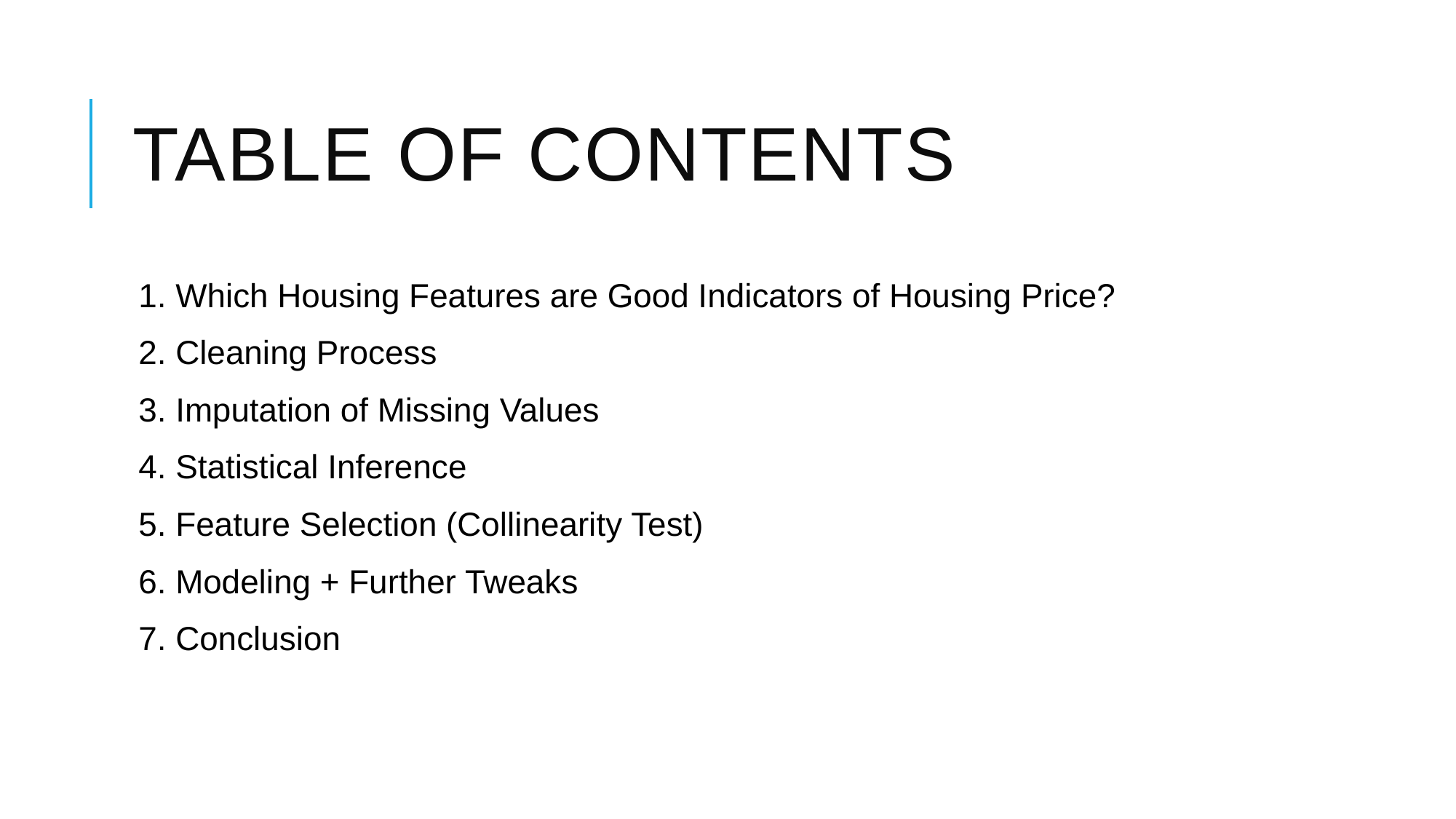

# Table of contents
1. Which Housing Features are Good Indicators of Housing Price?
2. Cleaning Process
3. Imputation of Missing Values
4. Statistical Inference
5. Feature Selection (Collinearity Test)
6. Modeling + Further Tweaks
7. Conclusion